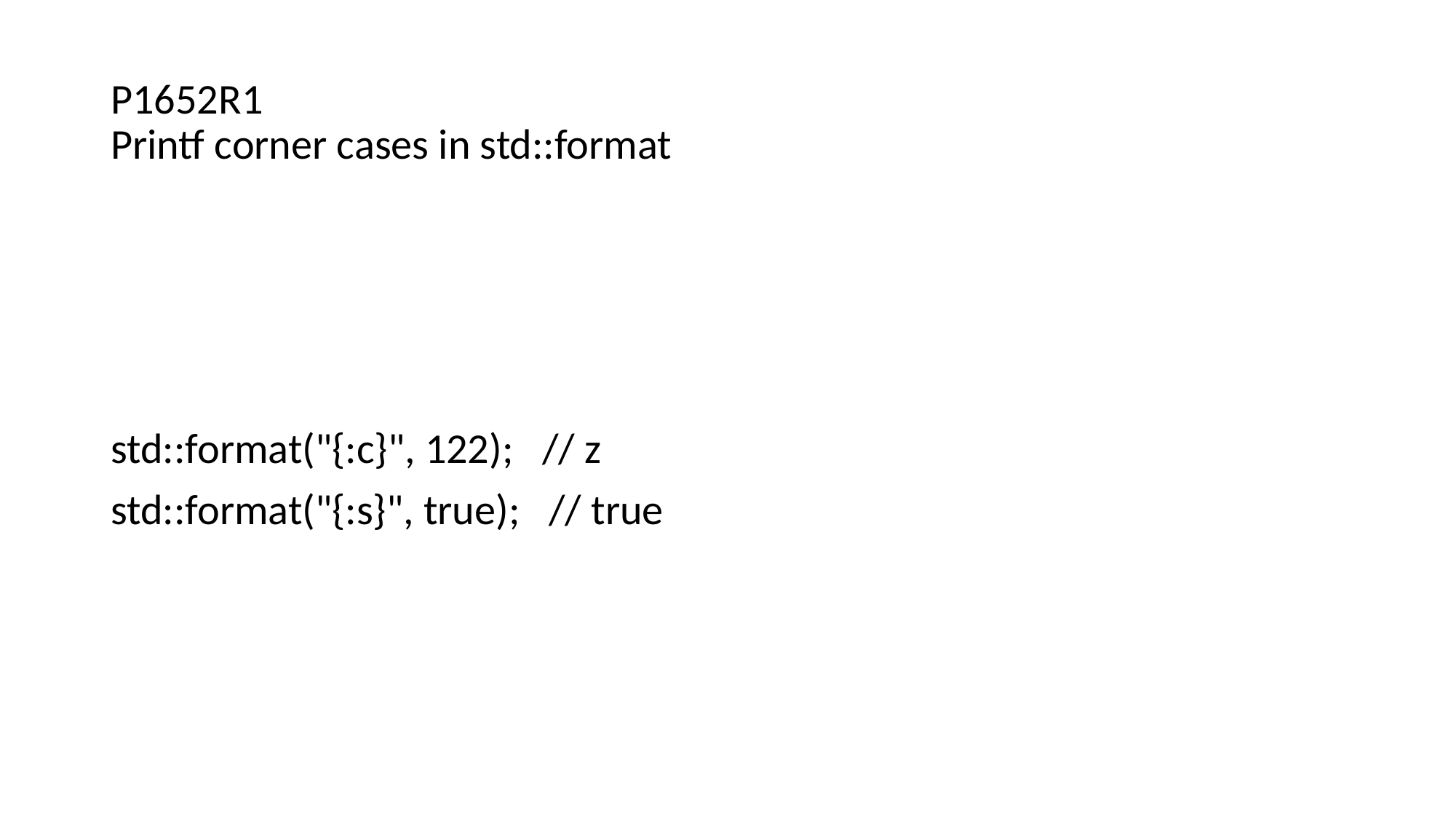

# P1652R1 Printf corner cases in std::format

std::format("{:c}", 122);   // z
std::format("{:s}", true);   // true